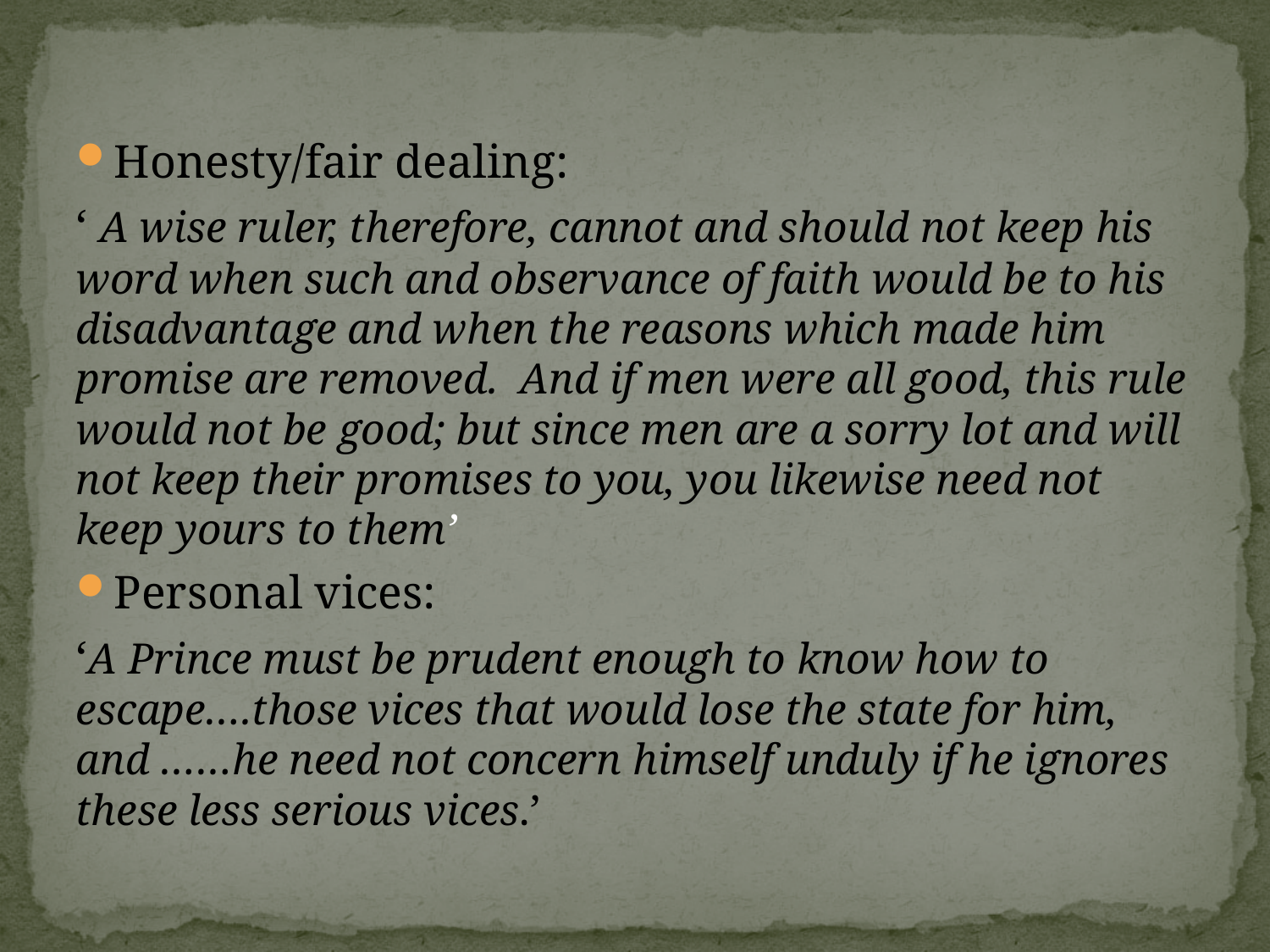

#
Honesty/fair dealing:
‘ A wise ruler, therefore, cannot and should not keep his word when such and observance of faith would be to his disadvantage and when the reasons which made him promise are removed.  And if men were all good, this rule would not be good; but since men are a sorry lot and will not keep their promises to you, you likewise need not keep yours to them’
Personal vices:
‘A Prince must be prudent enough to know how to escape….those vices that would lose the state for him, and ……he need not concern himself unduly if he ignores these less serious vices.’